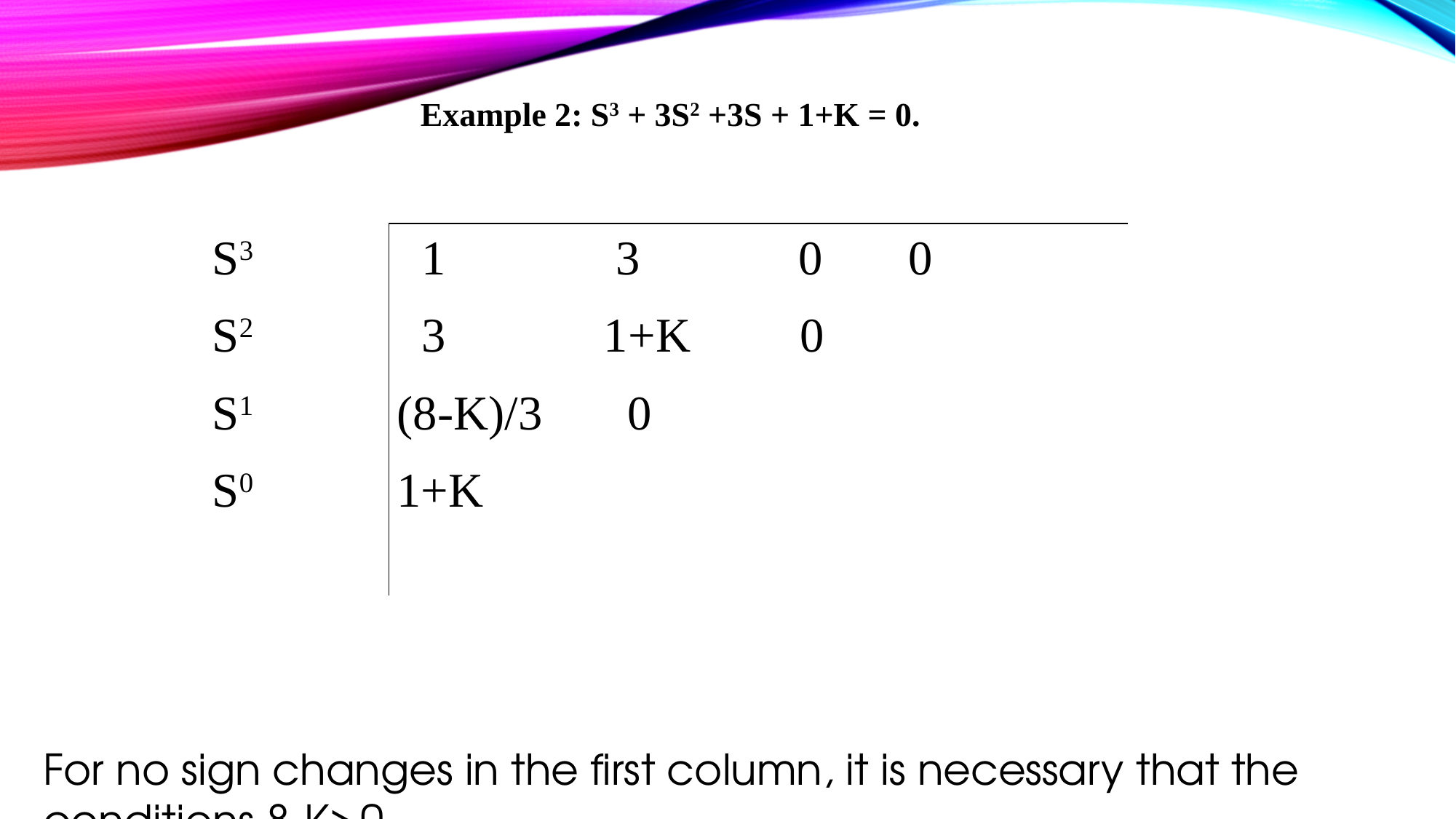

Example 2: S3 + 3S2 +3S + 1+K = 0.

| S3 S2 S1 S0 | 1 3 0 0 3 1+K 0 (8-K)/3 0 1+K |
| --- | --- |
For no sign changes in the first column, it is necessary that the conditions 8-K>0,